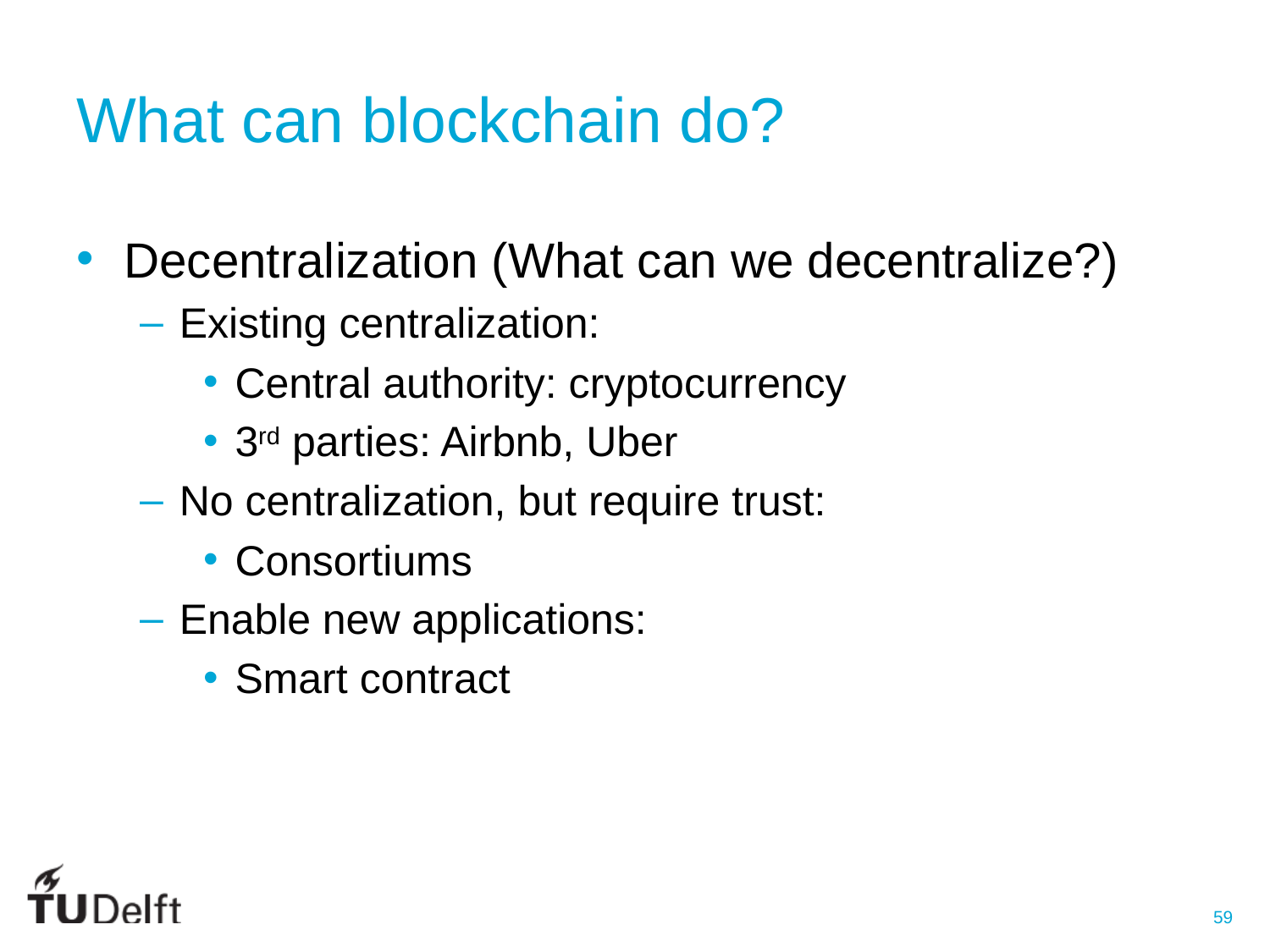

# What can blockchain do?
Decentralization (What can we decentralize?)
Existing centralization:
Central authority: cryptocurrency
3rd parties: Airbnb, Uber
No centralization, but require trust:
Consortiums
Enable new applications:
Smart contract